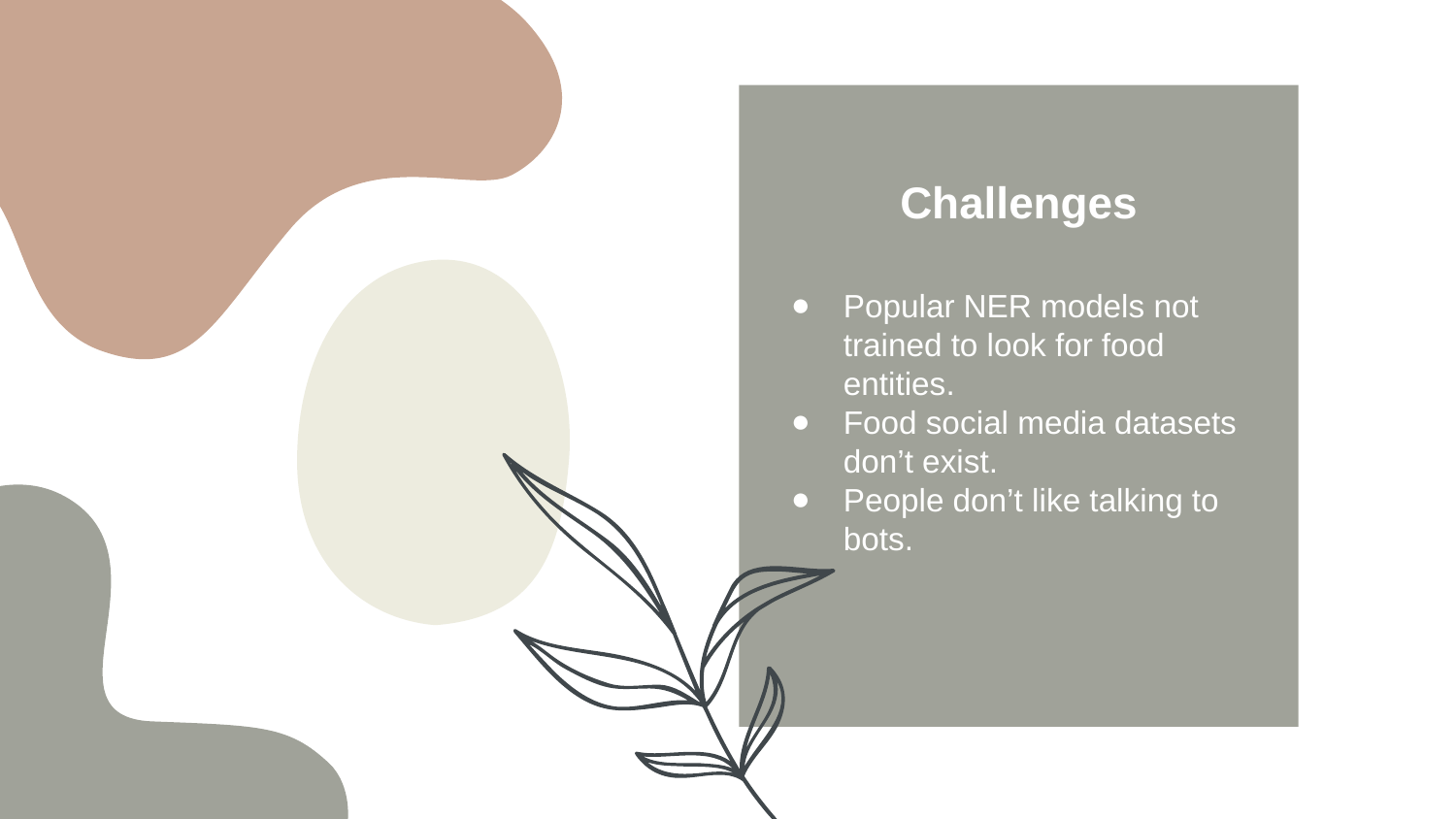

Challenges

Popular NER models not trained to look for food entities.
Food social media datasets don’t exist.
People don’t like talking to bots.